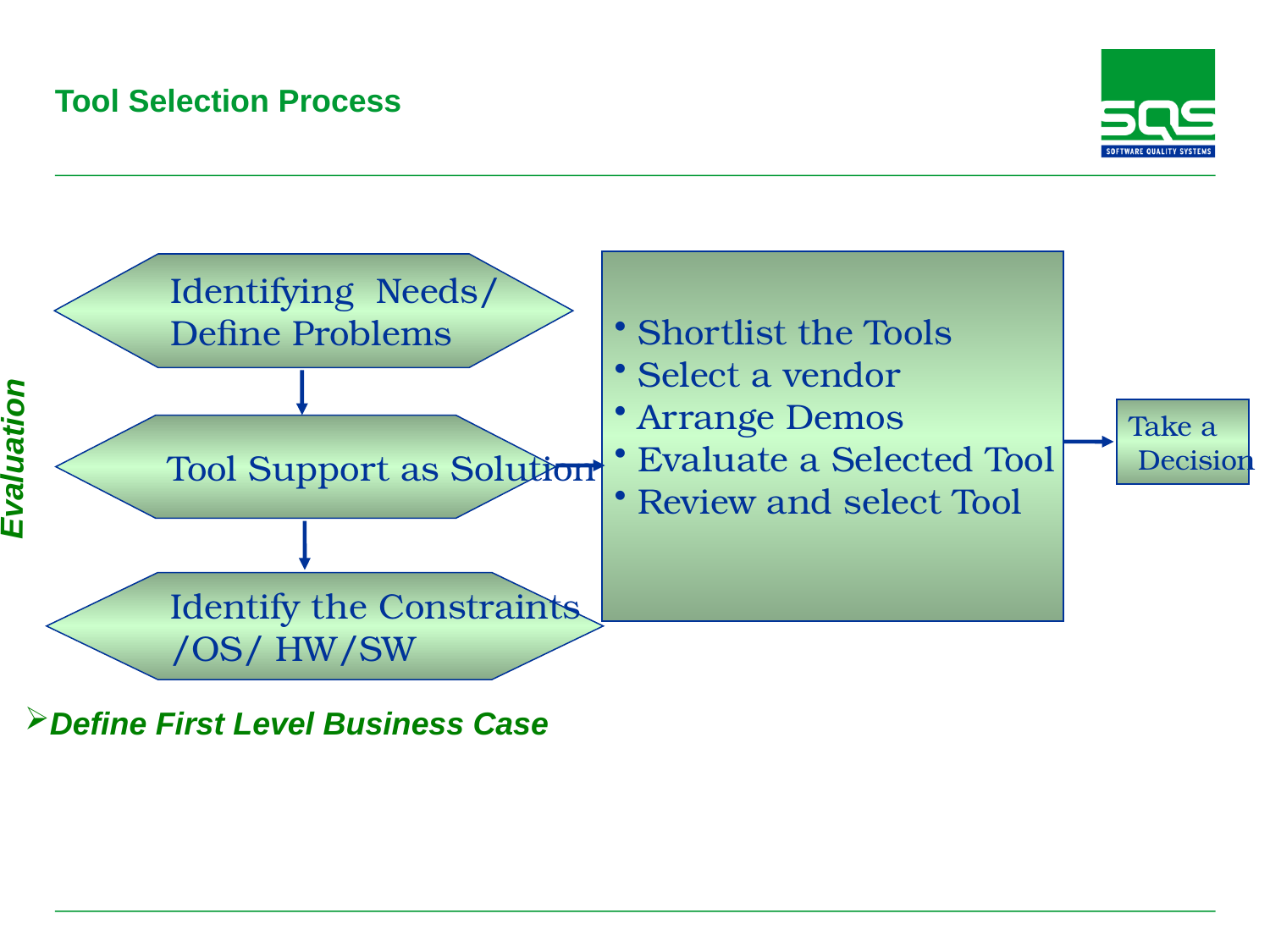

# Tool Selection Process
 Shortlist the Tools
 Select a vendor
 Arrange Demos
 Evaluate a Selected Tool
 Review and select Tool

Evaluation
Identifying  Needs/
Define Problems

Take a
 Decision
Tool Support as Solution

Identify the Constraints
/OS/ HW/SW
Define First Level Business Case